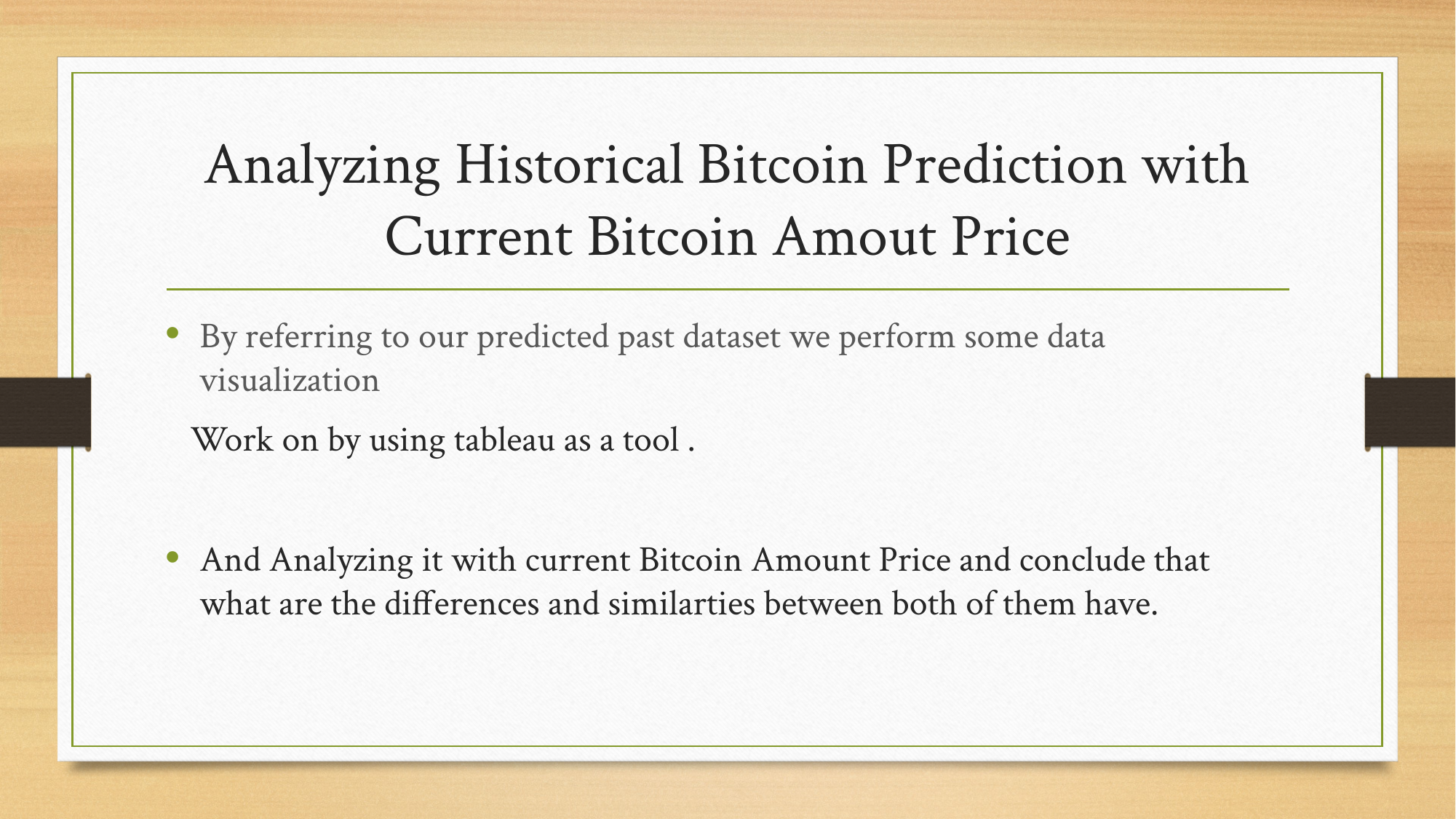

# Analyzing Historical Bitcoin Prediction with Current Bitcoin Amout Price
By referring to our predicted past dataset we perform some data visualization
   Work on by using tableau as a tool .

And Analyzing it with current Bitcoin Amount Price and conclude that what are the differences and similarties between both of them have.